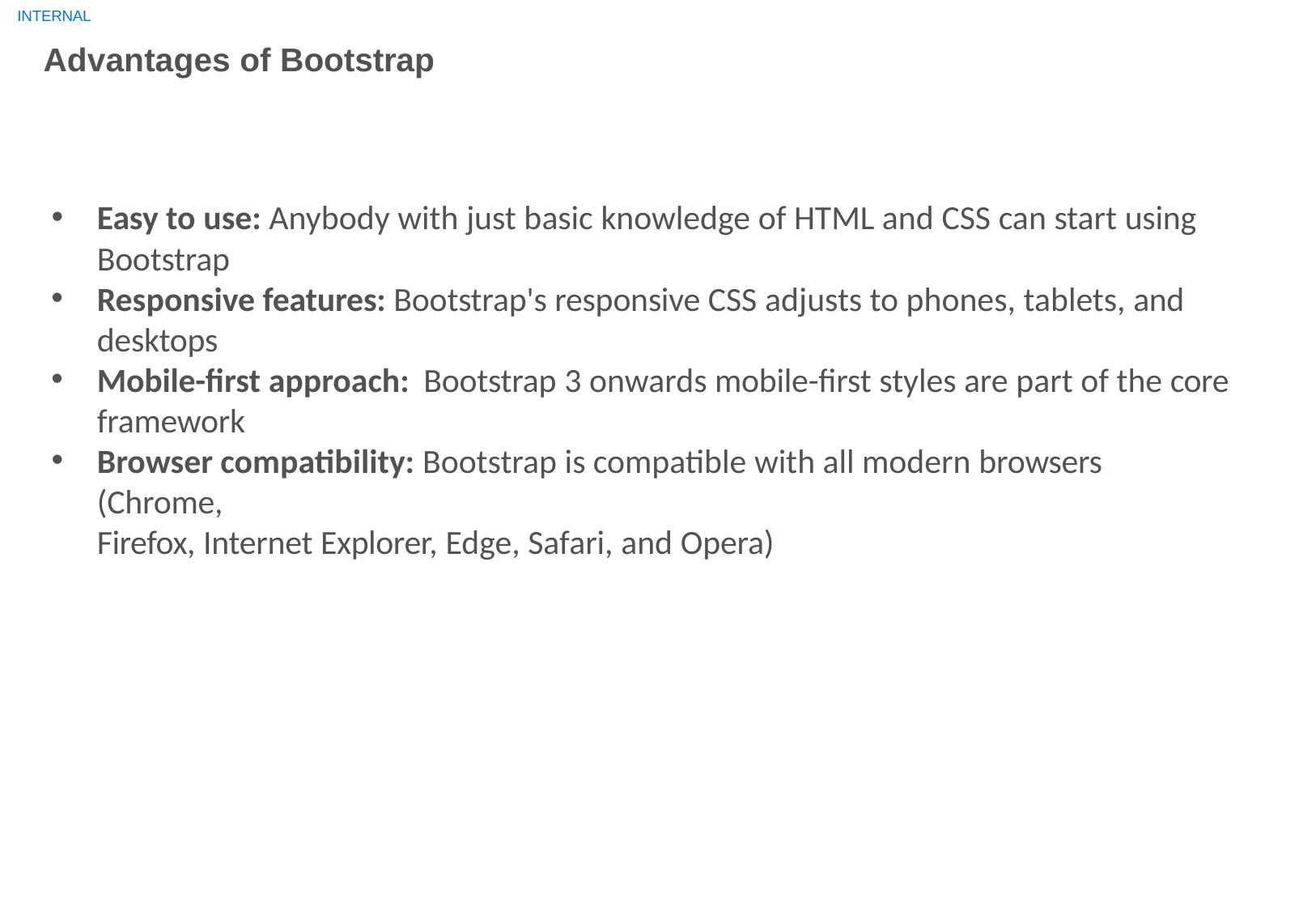

INTERNAL
Advantages of Bootstrap
Easy to use: Anybody with just basic knowledge of HTML and CSS can start using
Bootstrap
Responsive features: Bootstrap's responsive CSS adjusts to phones, tablets, and desktops
Mobile-first approach: Bootstrap 3 onwards mobile-first styles are part of the core framework
Browser compatibility: Bootstrap is compatible with all modern browsers (Chrome,
Firefox, Internet Explorer, Edge, Safari, and Opera)